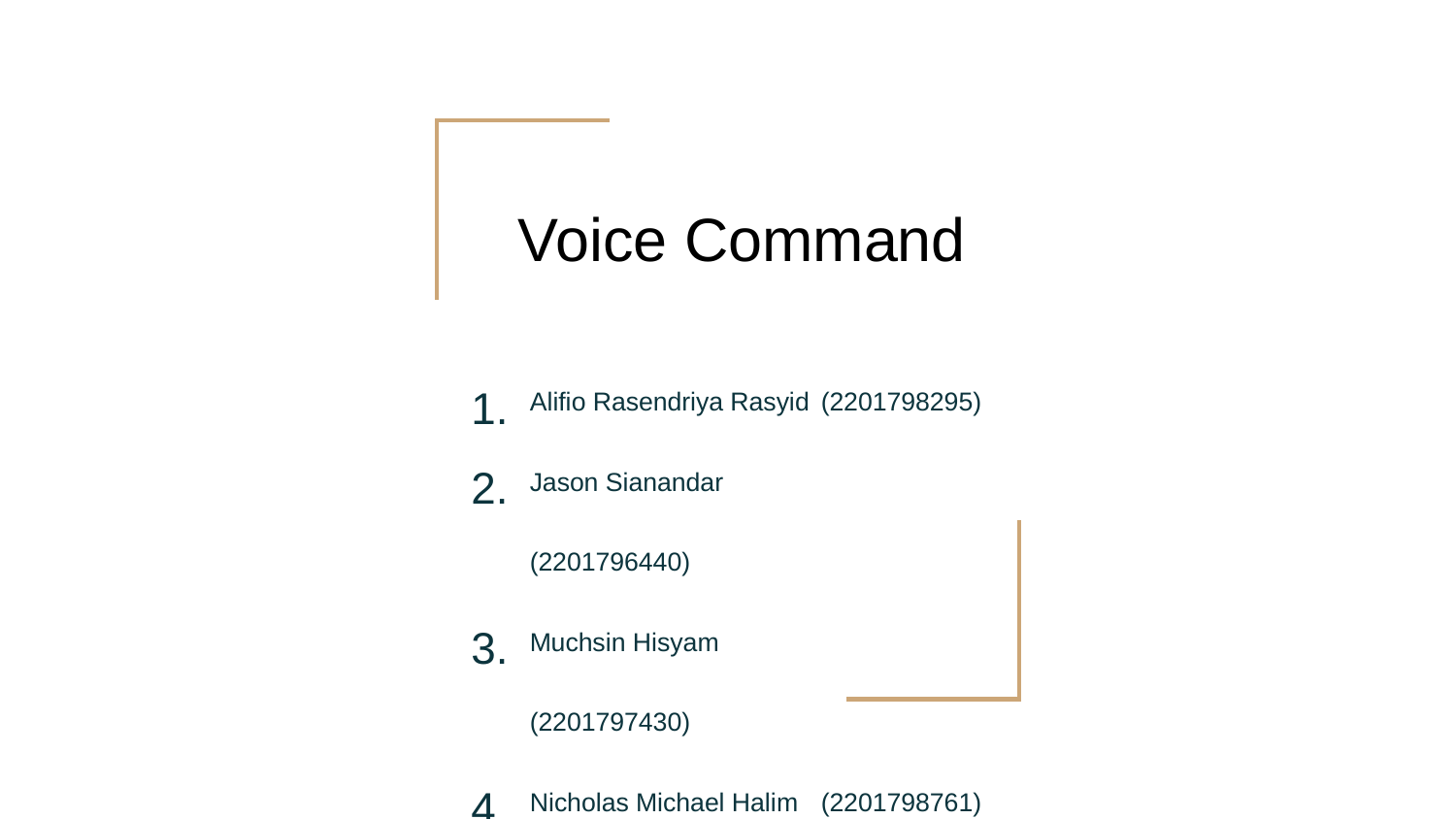

# Voice Command
Alifio Rasendriya Rasyid 	(2201798295)
Jason Sianandar 		(2201796440)
Muchsin Hisyam 		(2201797430)
Nicholas Michael Halim 	(2201798761)